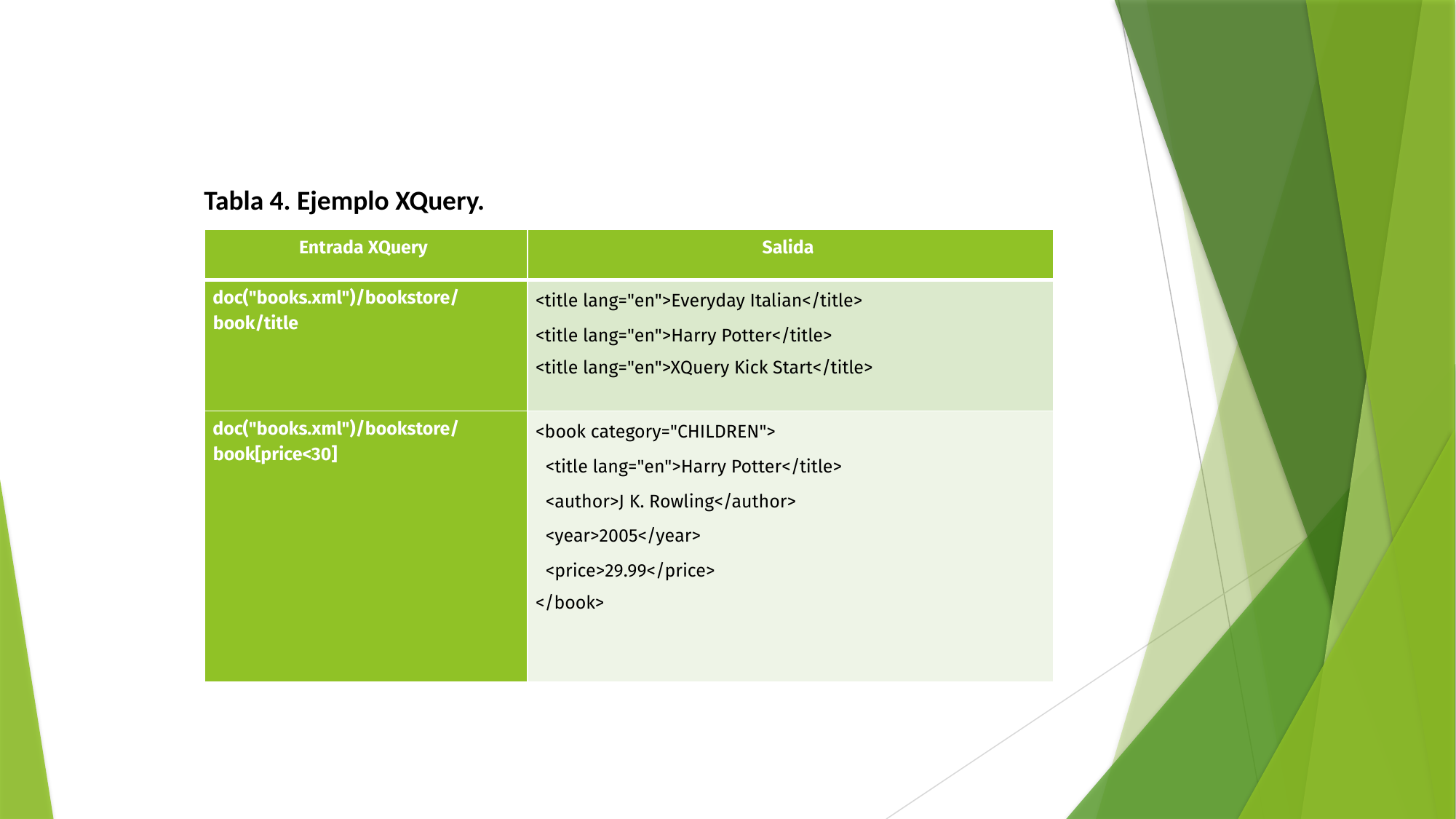

Tabla 4. Ejemplo XQuery.
| Entrada XQuery | Salida |
| --- | --- |
| doc("books.xml")/bookstore/ book/title | <title lang="en">Everyday Italian</title> <title lang="en">Harry Potter</title> <title lang="en">XQuery Kick Start</title> |
| doc("books.xml")/bookstore/ book[price<30] | <book category="CHILDREN"> <title lang="en">Harry Potter</title> <author>J K. Rowling</author> <year>2005</year> <price>29.99</price> </book> |